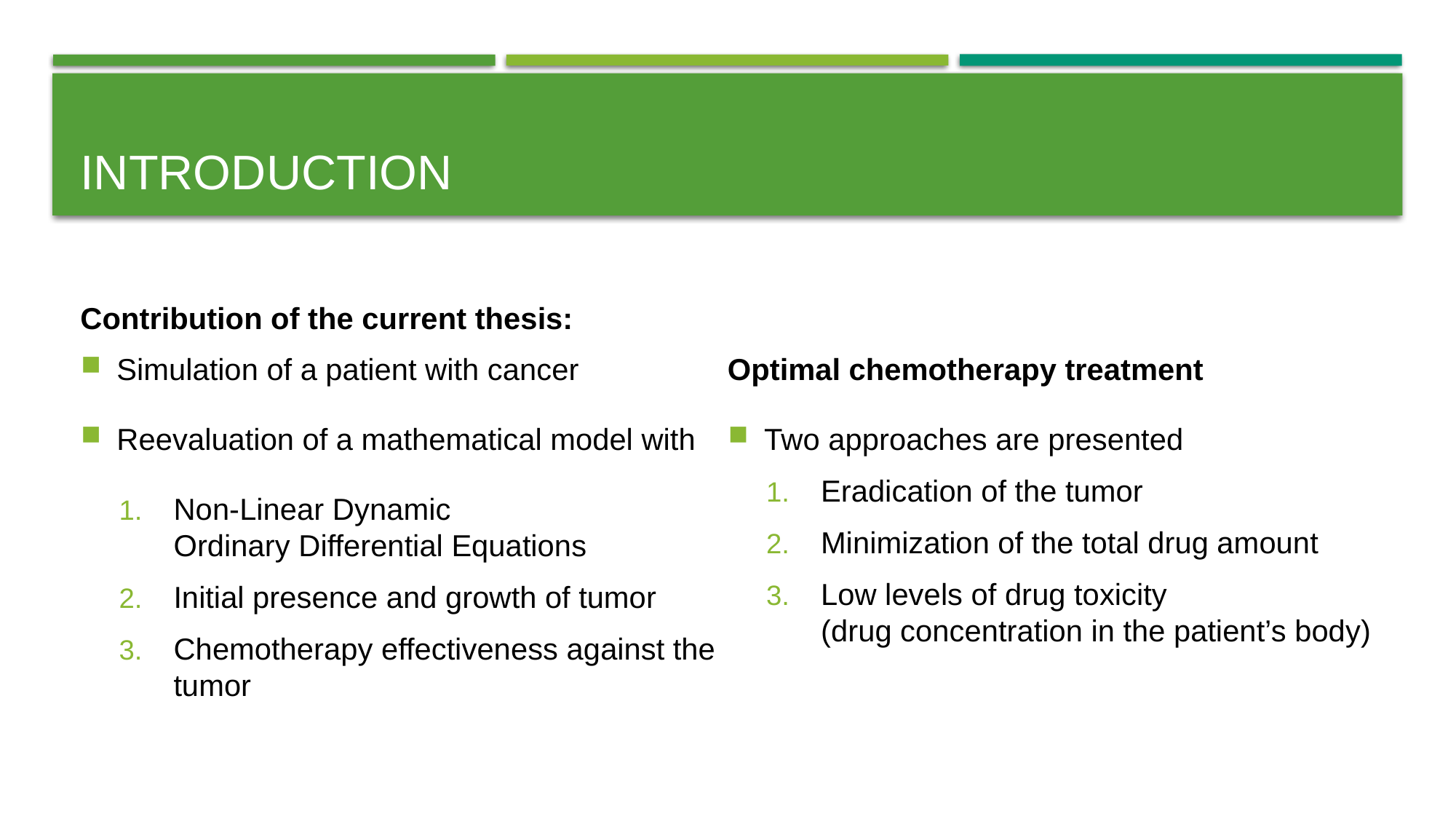

# INTRODUCTION
Contribution of the current thesis:
Simulation of a patient with cancer
Reevaluation of a mathematical model with
Non-Linear Dynamic
Ordinary Differential Equations
Initial presence and growth of tumor
Chemotherapy effectiveness against the tumor

Optimal chemotherapy treatment
Two approaches are presented
Eradication of the tumor
Minimization of the total drug amount
Low levels of drug toxicity
(drug concentration in the patient’s body)